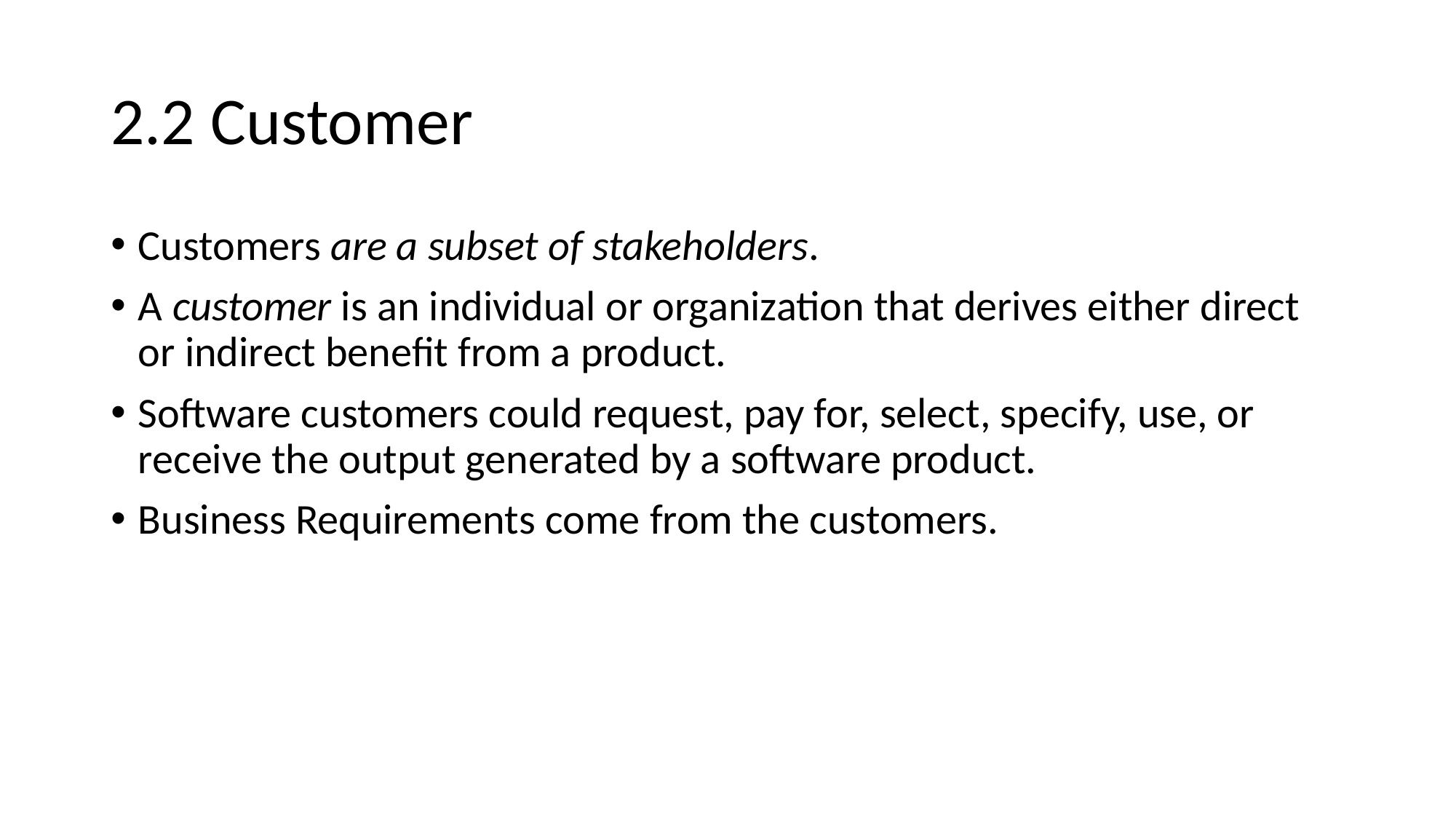

# 2.2 Customer
Customers are a subset of stakeholders.
A customer is an individual or organization that derives either direct or indirect benefit from a product.
Software customers could request, pay for, select, specify, use, or receive the output generated by a software product.
Business Requirements come from the customers.